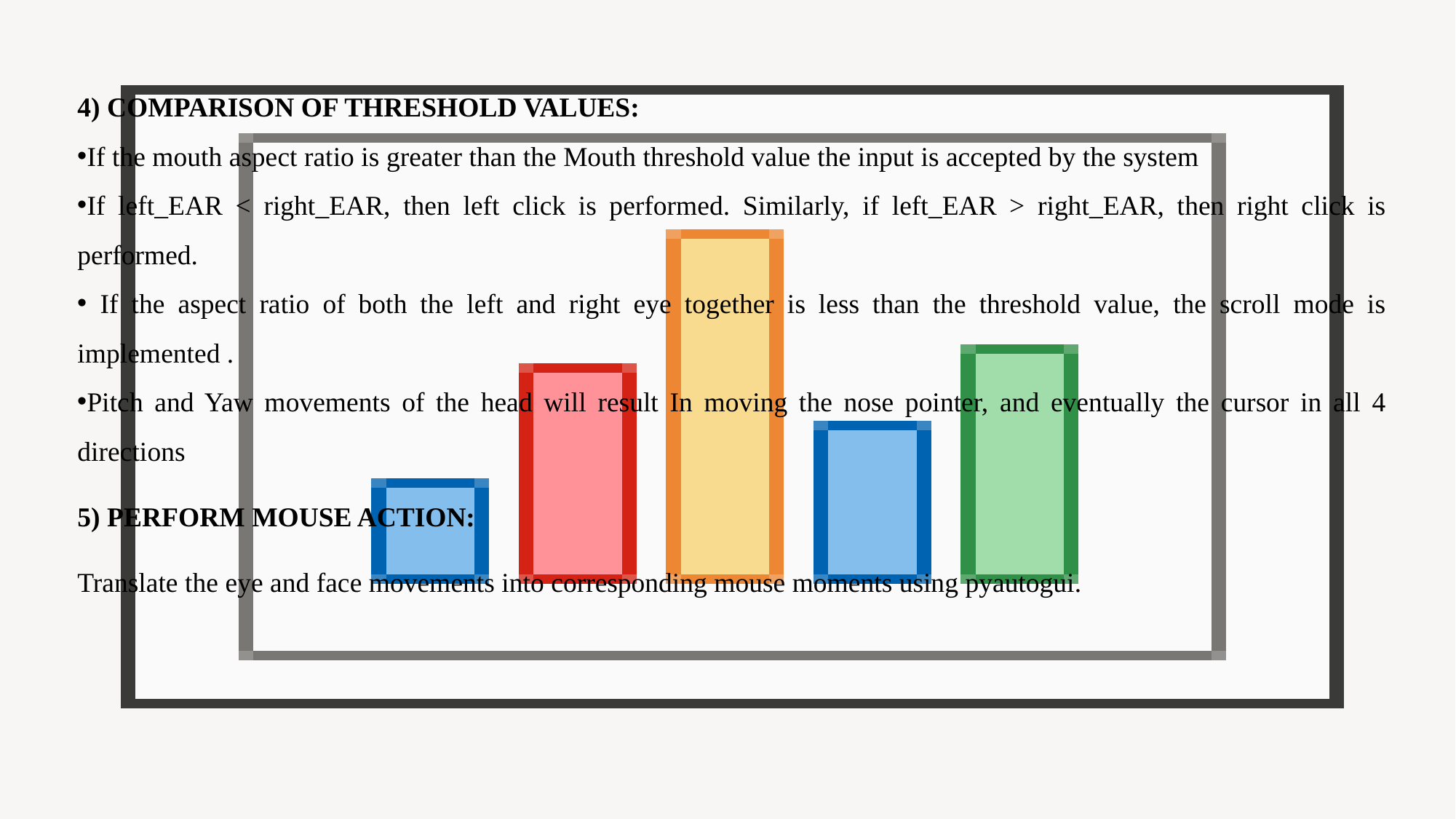

4) COMPARISON OF THRESHOLD VALUES:
If the mouth aspect ratio is greater than the Mouth threshold value the input is accepted by the system
If left_EAR < right_EAR, then left click is performed. Similarly, if left_EAR > right_EAR, then right click is performed.
 If the aspect ratio of both the left and right eye together is less than the threshold value, the scroll mode is implemented .
Pitch and Yaw movements of the head will result In moving the nose pointer, and eventually the cursor in all 4 directions
5) PERFORM MOUSE ACTION:
Translate the eye and face movements into corresponding mouse moments using pyautogui.